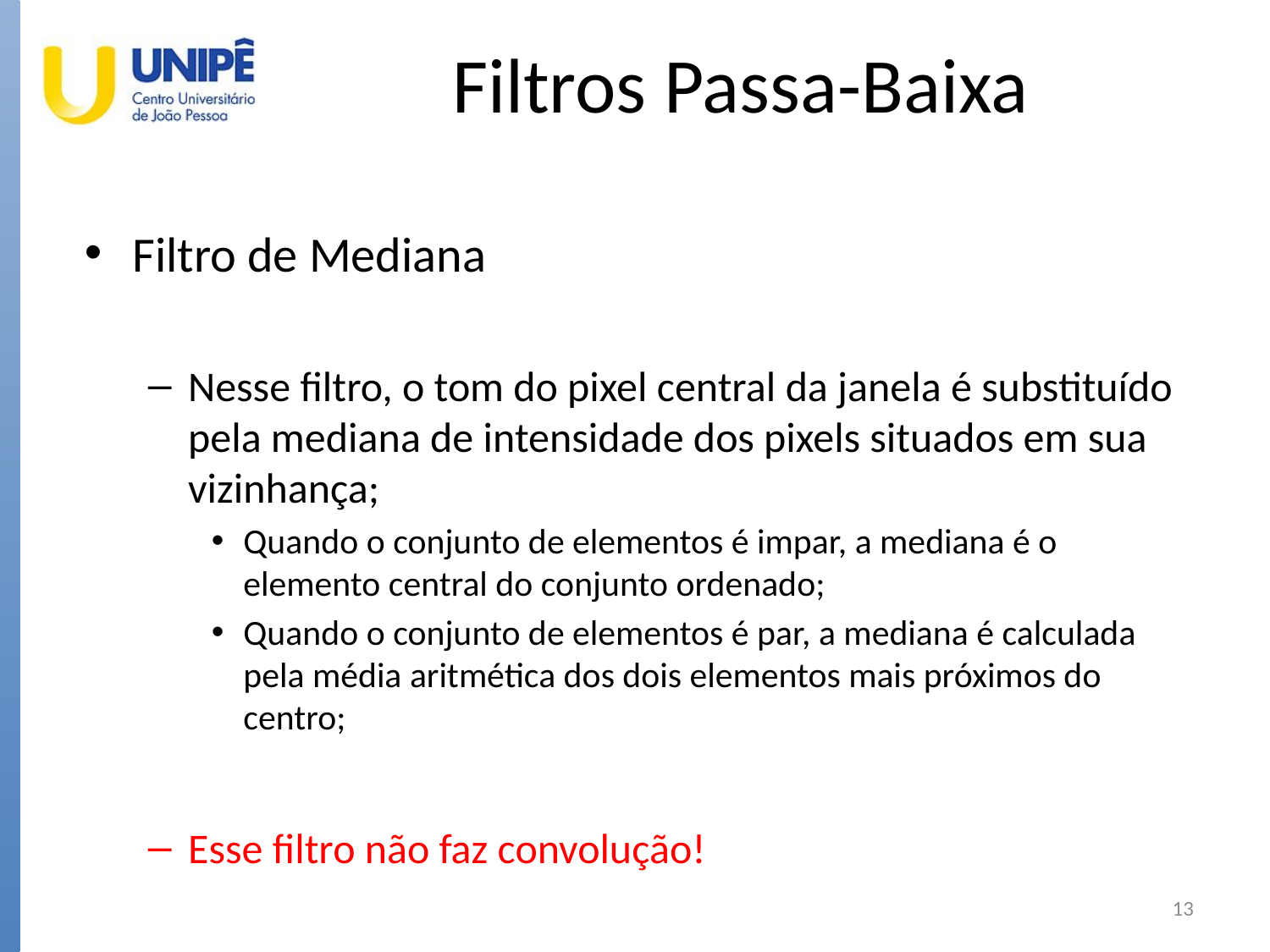

# Filtros Passa-Baixa
Filtro de Mediana

Nesse filtro, o tom do pixel central da janela é substituído pela mediana de intensidade dos pixels situados em sua vizinhança;
Quando o conjunto de elementos é impar, a mediana é o elemento central do conjunto ordenado;
Quando o conjunto de elementos é par, a mediana é calculada pela média aritmética dos dois elementos mais próximos do centro;

Esse filtro não faz convolução!
13